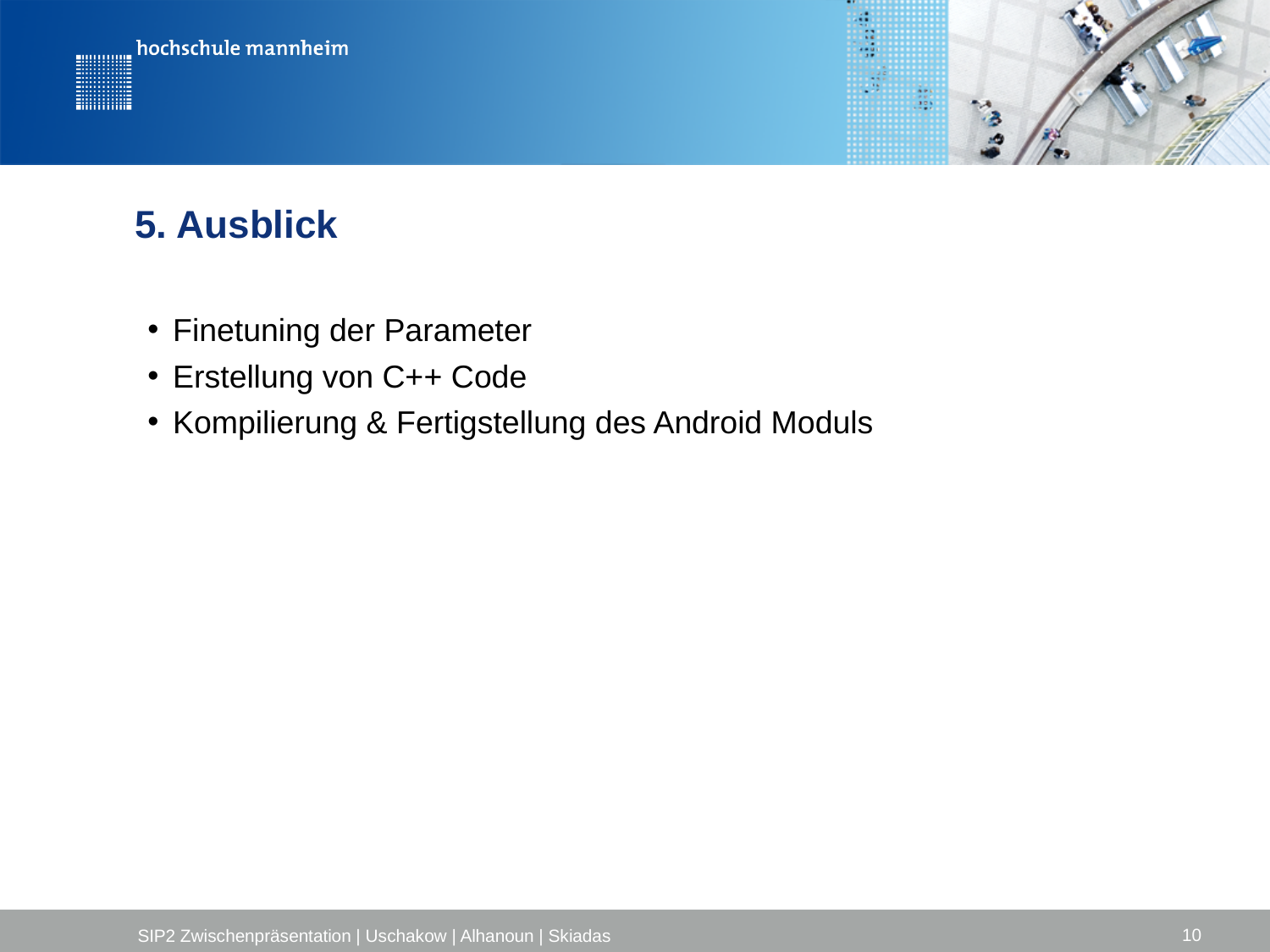

# 5. Ausblick
Finetuning der Parameter
Erstellung von C++ Code
Kompilierung & Fertigstellung des Android Moduls

10
SIP2 Zwischenpräsentation | Uschakow | Alhanoun | Skiadas